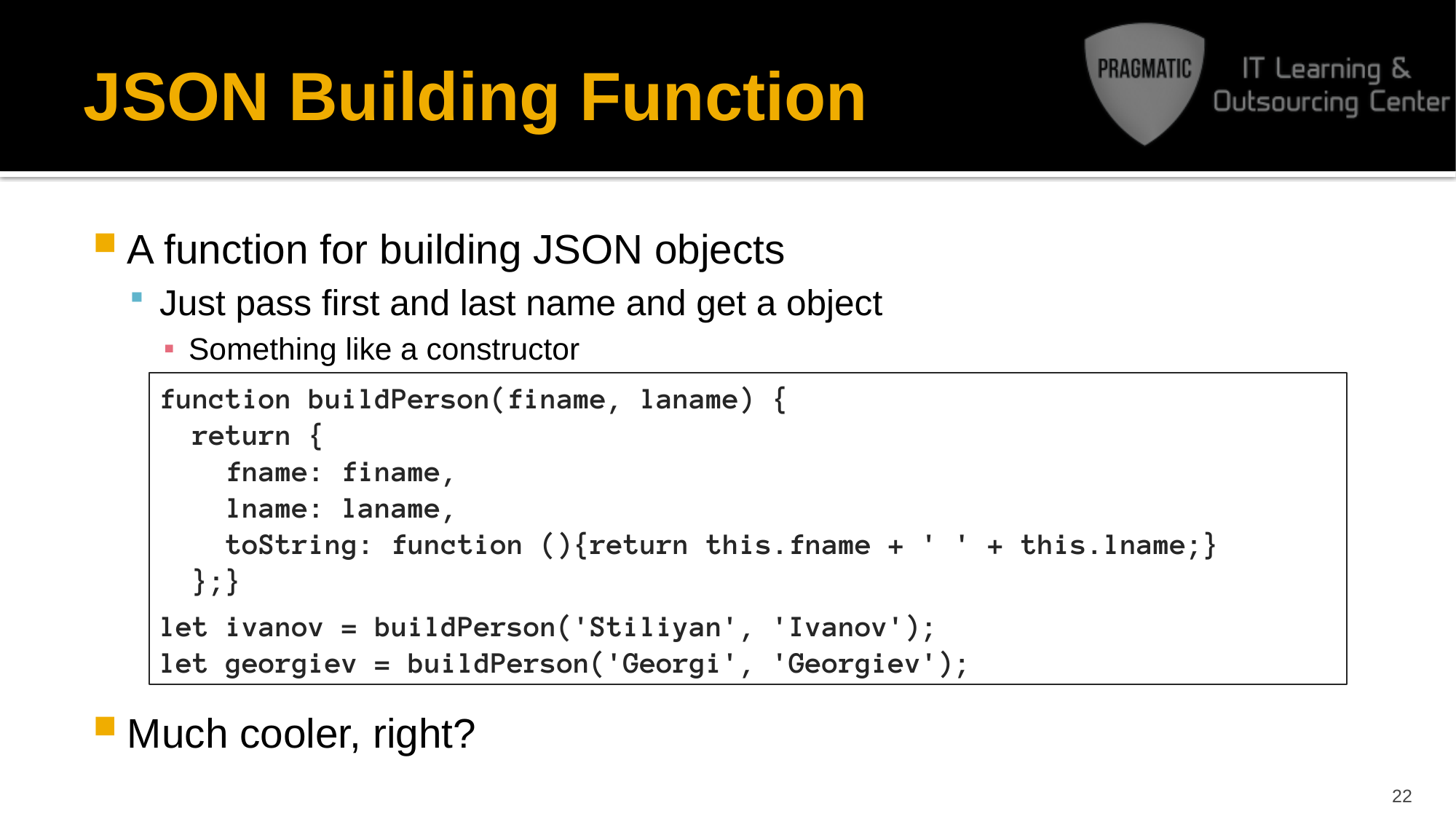

# JSON Building Function
A function for building JSON objects
Just pass first and last name and get a object
Something like a constructor

Much cooler, right?

function buildPerson(finame, laname) {
  return {
    fname: finame,
    lname: laname,
    toString: function (){return this.fname + ' ' + this.lname;}
  };}
let ivanov = buildPerson('Stiliyan', 'Ivanov');
let georgiev = buildPerson('Georgi', 'Georgiev');
22